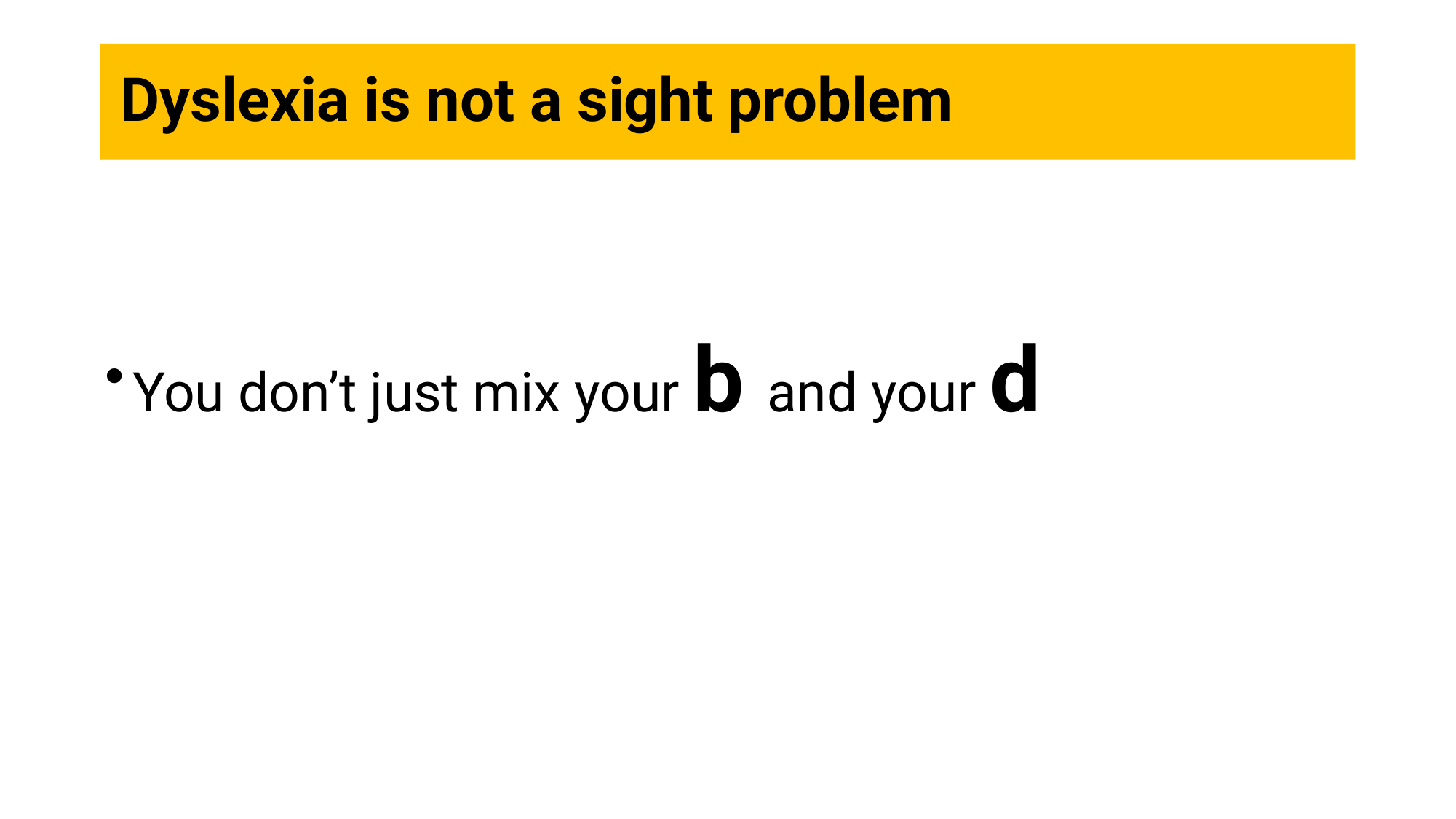

# Dyslexia is not a sight problem
You don’t just mix your b and your d